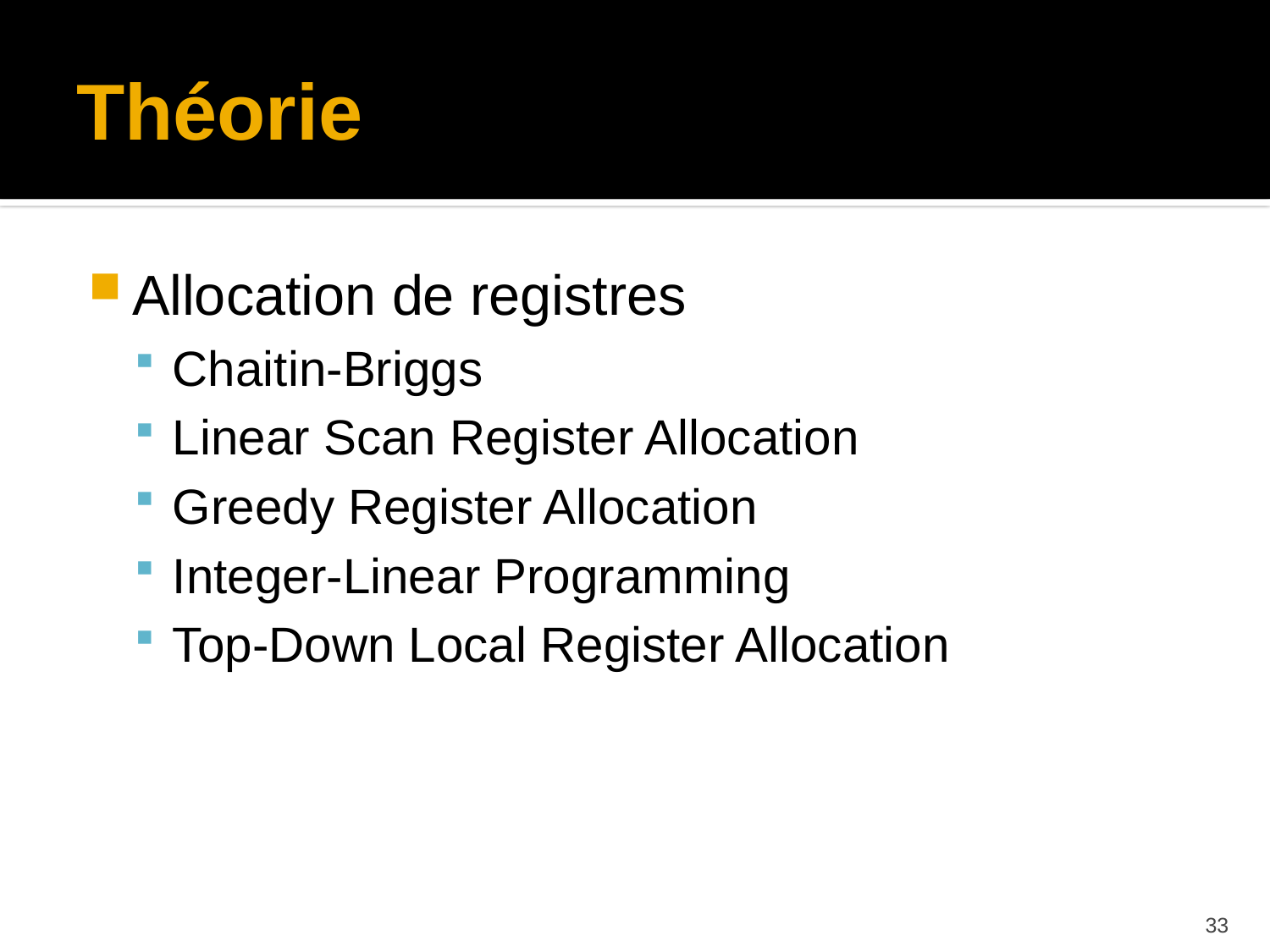

# Théorie
Allocation de registres
Chaitin-Briggs
Linear Scan Register Allocation
Greedy Register Allocation
Integer-Linear Programming
Top-Down Local Register Allocation

33